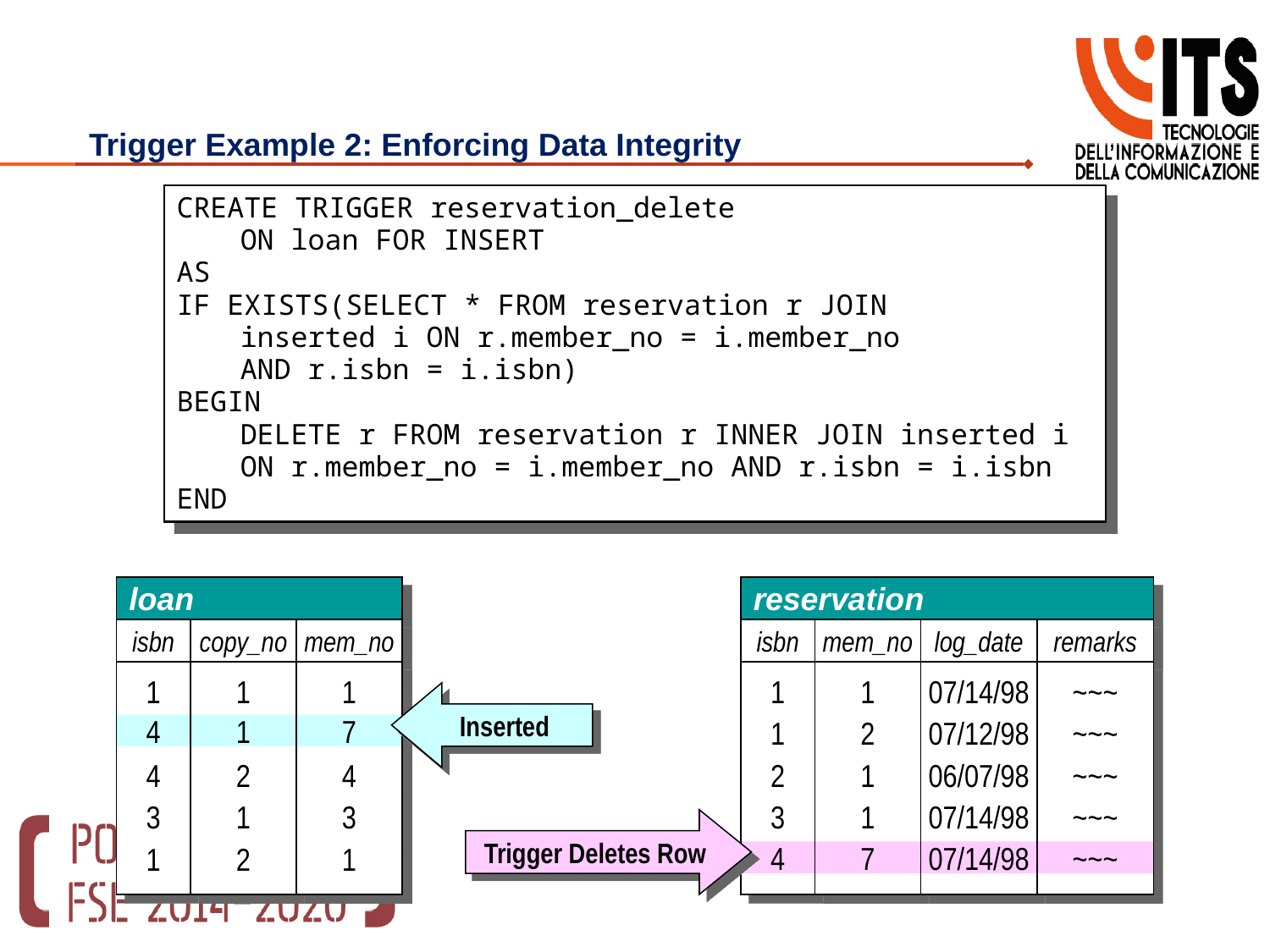

# Trigger Example 2: Enforcing Data Integrity
CREATE TRIGGER reservation_delete
	ON loan FOR INSERT
AS
IF EXISTS(SELECT * FROM reservation r JOIN
	inserted i ON r.member_no = i.member_no
	AND r.isbn = i.isbn)
BEGIN
	DELETE r FROM reservation r INNER JOIN inserted i 	ON r.member_no = i.member_no AND r.isbn = i.isbn
END
loan
isbn
copy_no
mem_no
1
4
4
3
1
1
1
2
1
2
1
7
4
3
1

4
1
7
reservation
isbn
mem_no
log_date
remarks
1
1
2
3
4

1
2
1
1
7

07/14/98
07/12/98
06/07/98
07/14/98
07/14/98

~~~
~~~
~~~
~~~
~~~

4
7
07/14/98
~~~
Inserted
Trigger Deletes Row